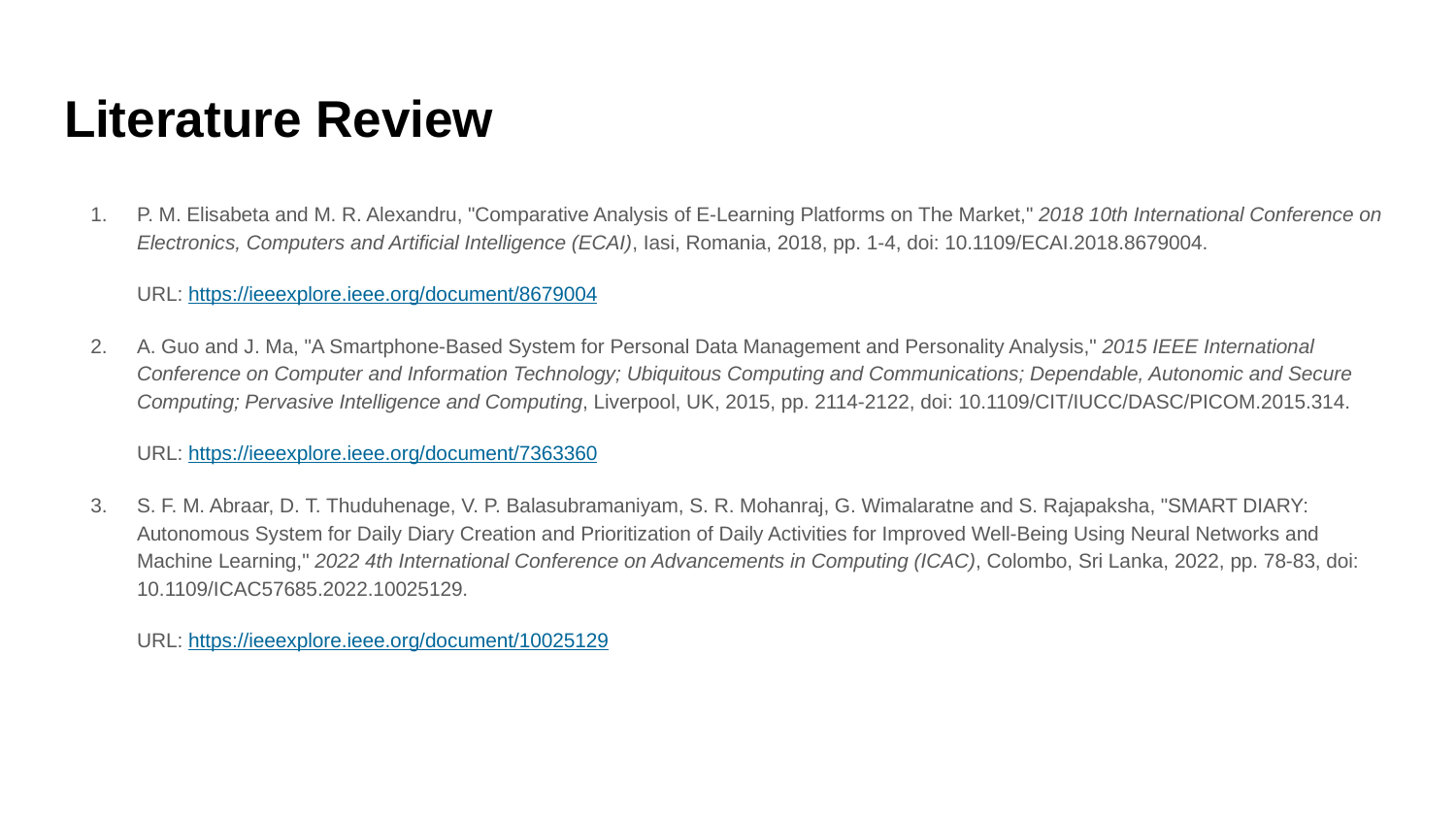

# Literature Review
P. M. Elisabeta and M. R. Alexandru, "Comparative Analysis of E-Learning Platforms on The Market," 2018 10th International Conference on Electronics, Computers and Artificial Intelligence (ECAI), Iasi, Romania, 2018, pp. 1-4, doi: 10.1109/ECAI.2018.8679004.
URL: https://ieeexplore.ieee.org/document/8679004
A. Guo and J. Ma, "A Smartphone-Based System for Personal Data Management and Personality Analysis," 2015 IEEE International Conference on Computer and Information Technology; Ubiquitous Computing and Communications; Dependable, Autonomic and Secure Computing; Pervasive Intelligence and Computing, Liverpool, UK, 2015, pp. 2114-2122, doi: 10.1109/CIT/IUCC/DASC/PICOM.2015.314.
URL: https://ieeexplore.ieee.org/document/7363360
S. F. M. Abraar, D. T. Thuduhenage, V. P. Balasubramaniyam, S. R. Mohanraj, G. Wimalaratne and S. Rajapaksha, "SMART DIARY: Autonomous System for Daily Diary Creation and Prioritization of Daily Activities for Improved Well-Being Using Neural Networks and Machine Learning," 2022 4th International Conference on Advancements in Computing (ICAC), Colombo, Sri Lanka, 2022, pp. 78-83, doi: 10.1109/ICAC57685.2022.10025129.
URL: https://ieeexplore.ieee.org/document/10025129